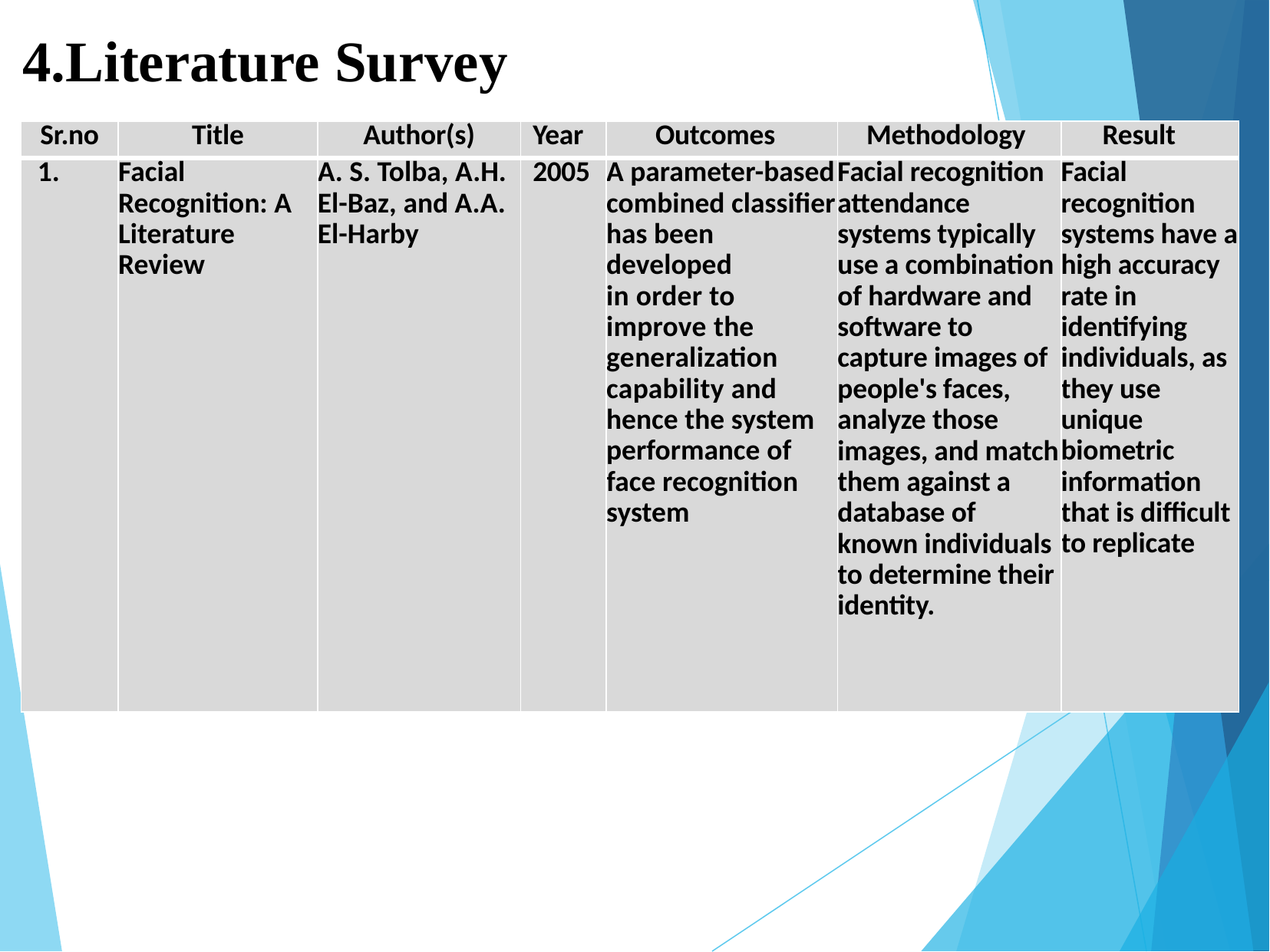

# 4.Literature Survey
| Sr.no | Title | Author(s) | Year | Outcomes | Methodology | Result |
| --- | --- | --- | --- | --- | --- | --- |
|  | Facial Recognition: A Literature Review | A. S. Tolba, A.H. El-Baz, and A.A. El-Harby | 2005 | A parameter-based combined classifier has been developed in order to improve the generalization capability and hence the system performance of face recognition system | Facial recognition attendance systems typically use a combination of hardware and software to capture images of people's faces, analyze those images, and match them against a database of known individuals to determine their identity. | Facial recognition systems have a high accuracy rate in identifying individuals, as they use unique biometric information that is difficult to replicate |